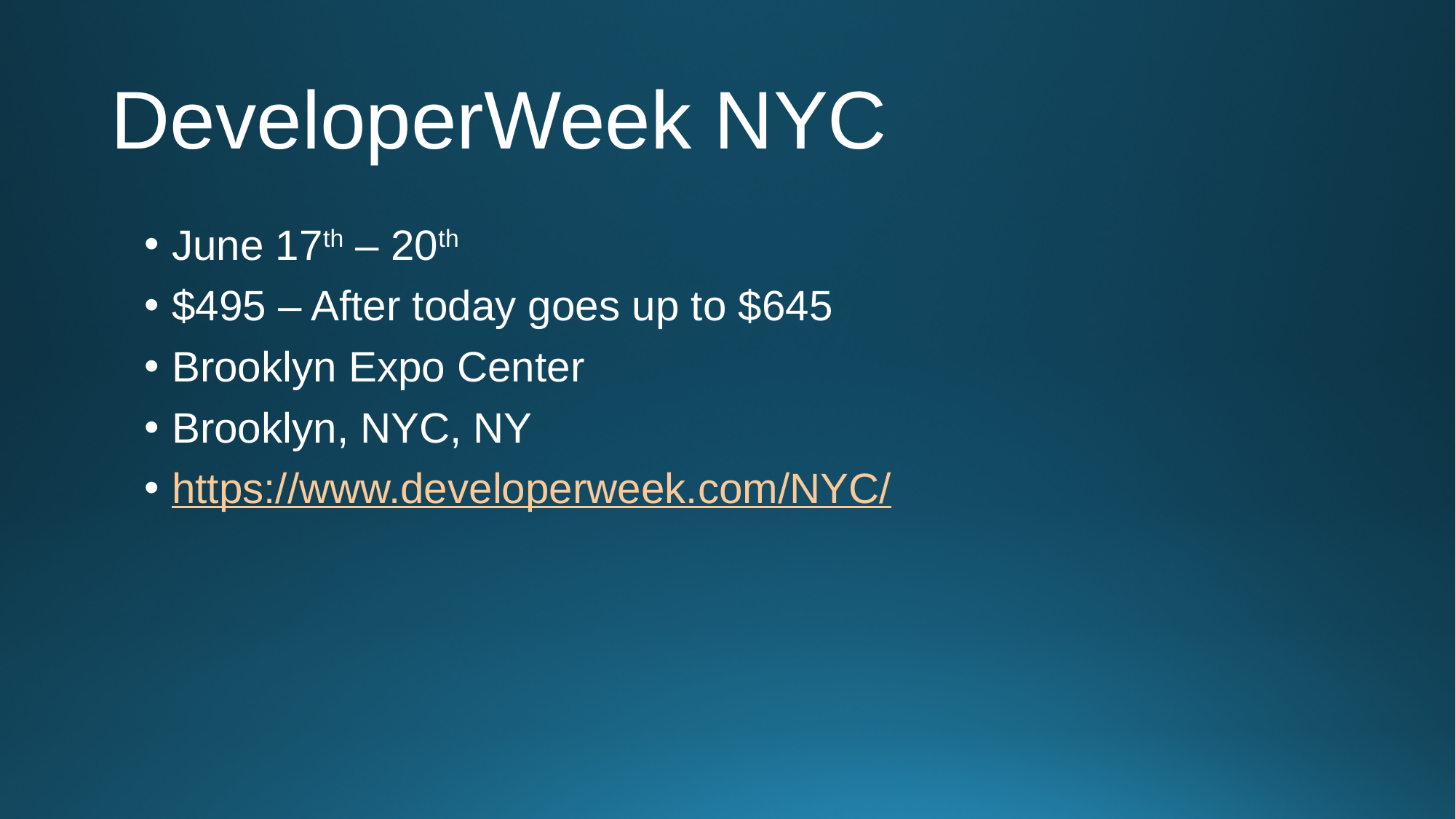

# DeveloperWeek NYC
June 17th – 20th
$495 – After today goes up to $645
Brooklyn Expo Center
Brooklyn, NYC, NY
https://www.developerweek.com/NYC/